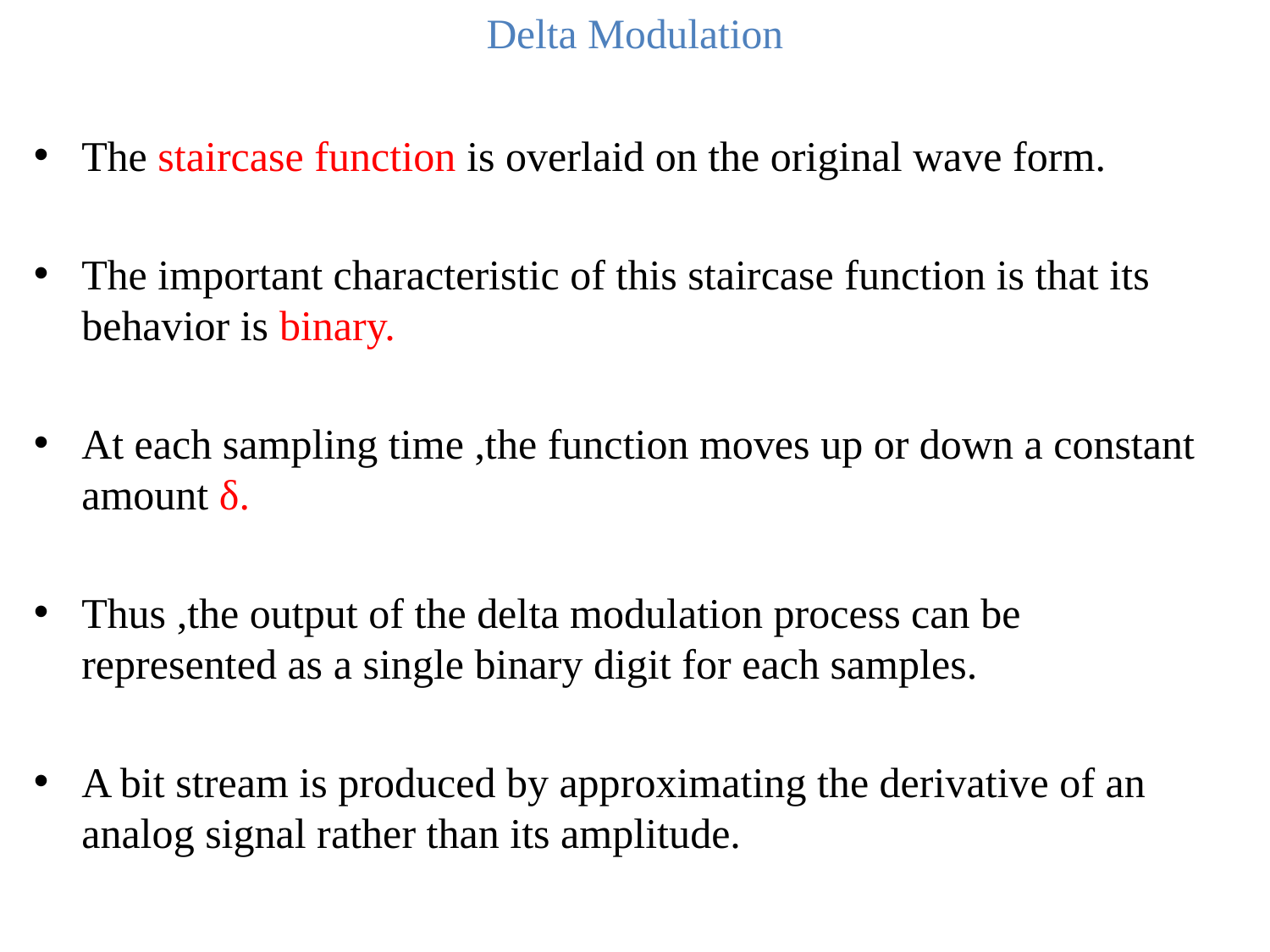

# Delta Modulation

The staircase function is overlaid on the original wave form.

The important characteristic of this staircase function is that its behavior is binary.

At each sampling time ,the function moves up or down a constant amount δ.

Thus ,the output of the delta modulation process can be represented as a single binary digit for each samples.

A bit stream is produced by approximating the derivative of an analog signal rather than its amplitude.